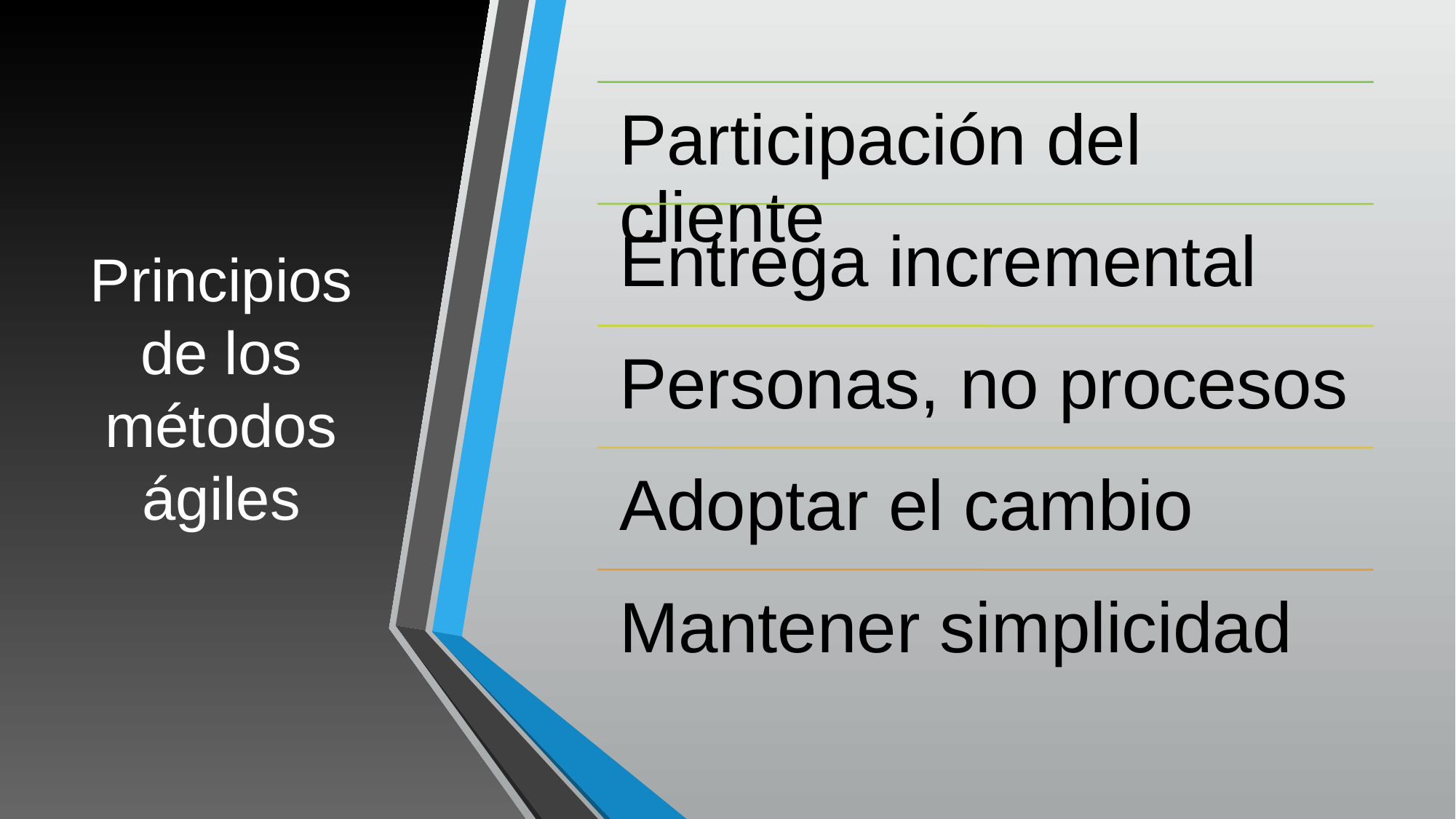

# Principios de los métodos ágiles
Participación del cliente
Entrega incremental
Personas, no procesos
Adoptar el cambio
Mantener simplicidad